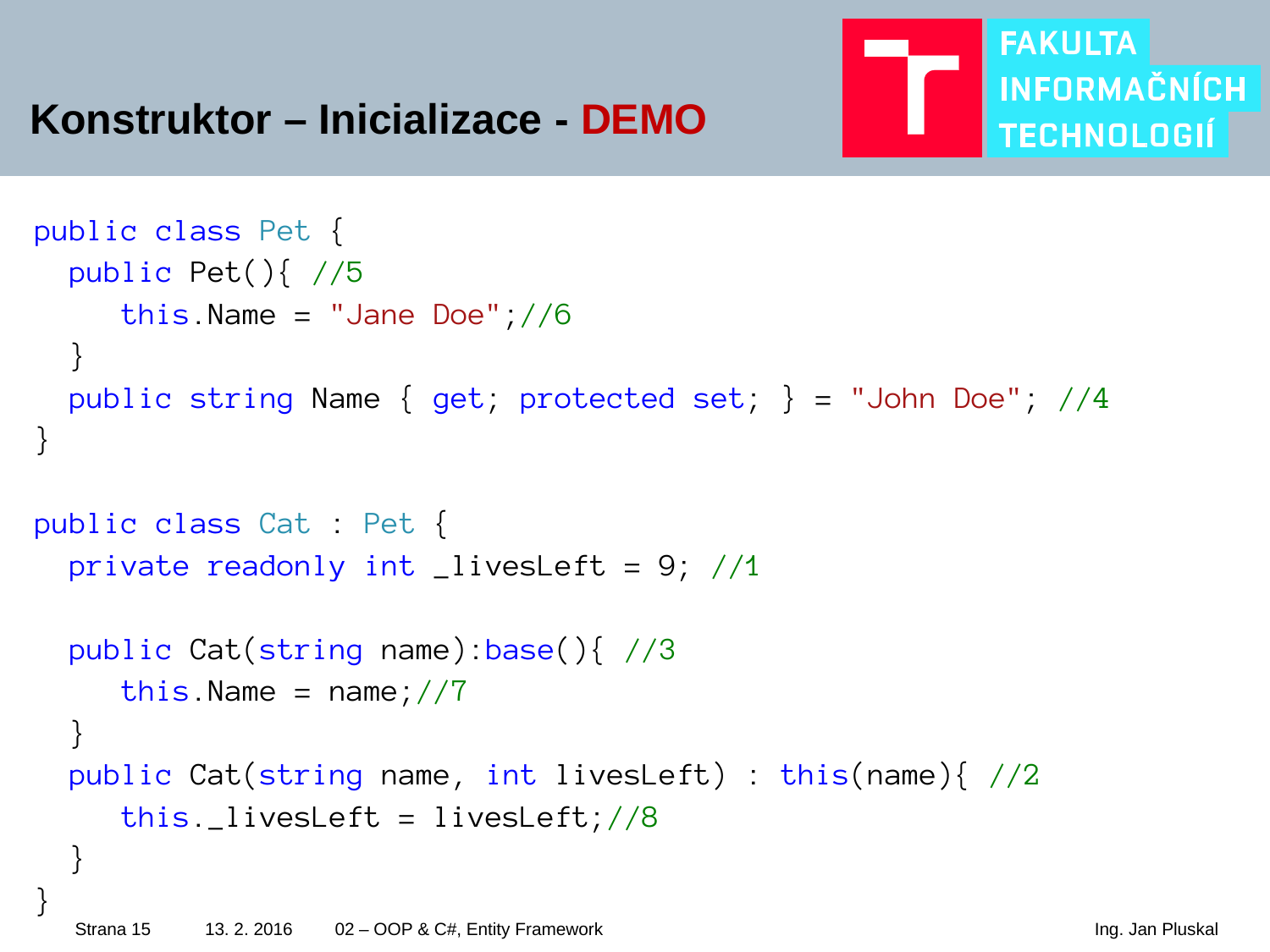

# Konstruktor – Inicializace - DEMO

public class Pet {
  public Pet(){ //5
     this.Name = "Jane Doe";//6
  }
  public string Name { get; protected set; } = "John Doe"; //4
}

public class Cat : Pet {
  private readonly int _livesLeft = 9; //1

  public Cat(string name):base(){ //3
     this.Name = name;//7
  }
  public Cat(string name, int livesLeft) : this(name){ //2
     this._livesLeft = livesLeft;//8
  }
}